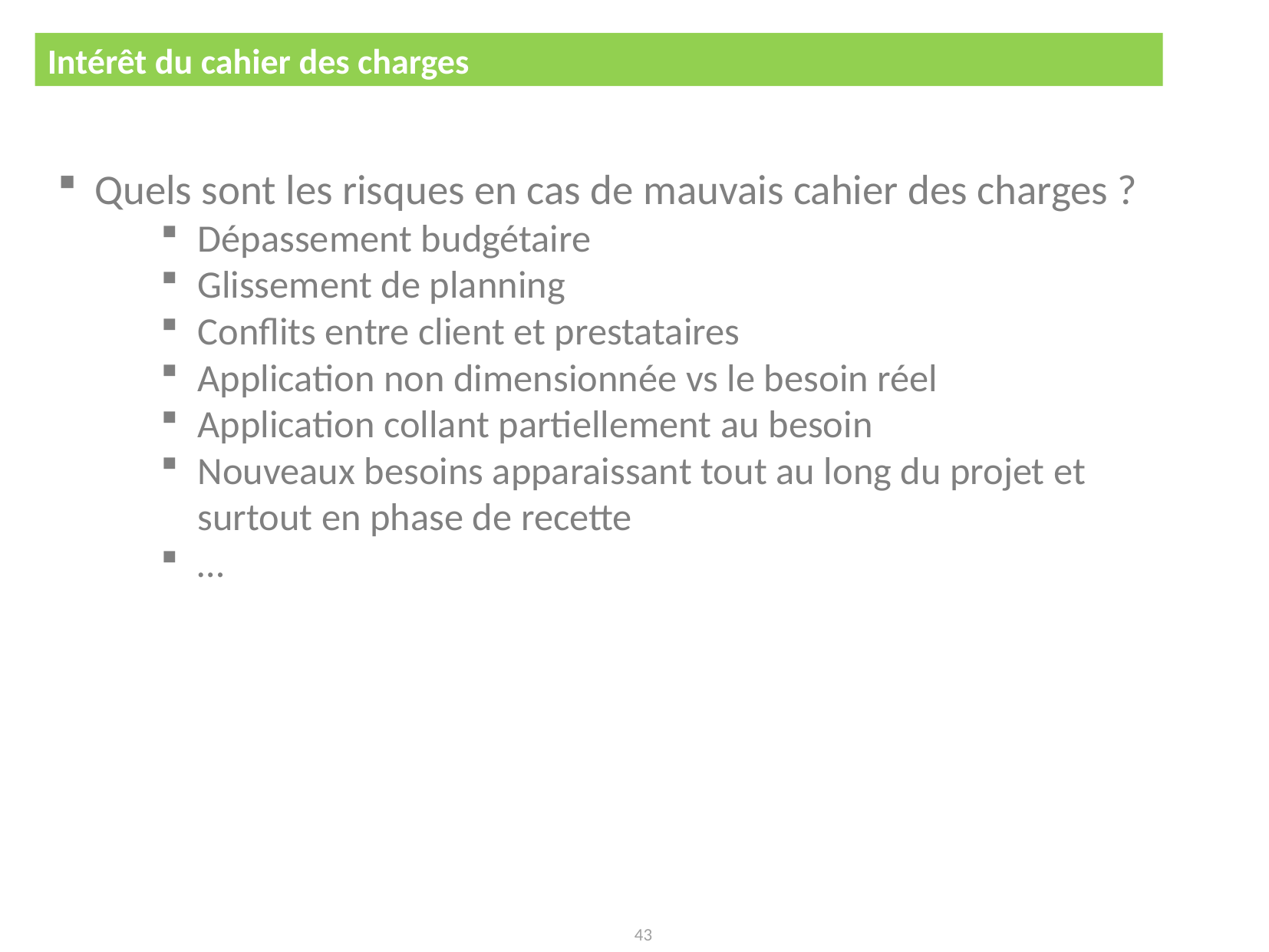

Intérêt du cahier des charges
Introduction
Quels sont les risques en cas de mauvais cahier des charges ?
Dépassement budgétaire
Glissement de planning
Conflits entre client et prestataires
Application non dimensionnée vs le besoin réel
Application collant partiellement au besoin
Nouveaux besoins apparaissant tout au long du projet et surtout en phase de recette
…
43